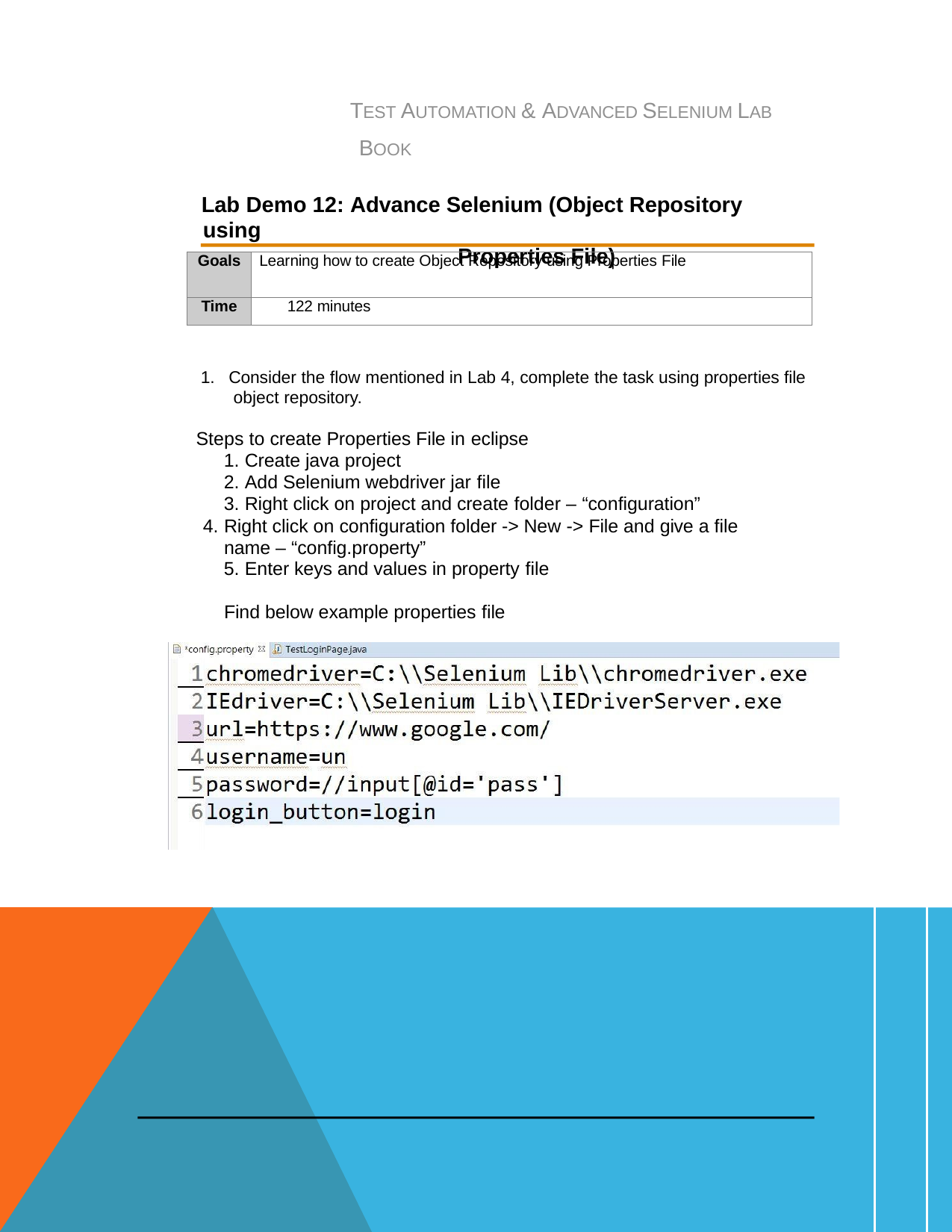

TEST AUTOMATION & ADVANCED SELENIUM LAB  BOOK

Lab Demo 12: Advance Selenium (Object Repository using
Properties File)

| Goals | Learning how to create Object Repository using Properties File |
| --- | --- |
| Time | 122 minutes |
Consider the flow mentioned in Lab 4, complete the task using properties file  object repository.

Steps to create Properties File in eclipse
Create java project
Add Selenium webdriver jar file
Right click on project and create folder – “configuration”
Right click on configuration folder -> New -> File and give a file  name – “config.property”
Enter keys and values in property file

Find below example properties file